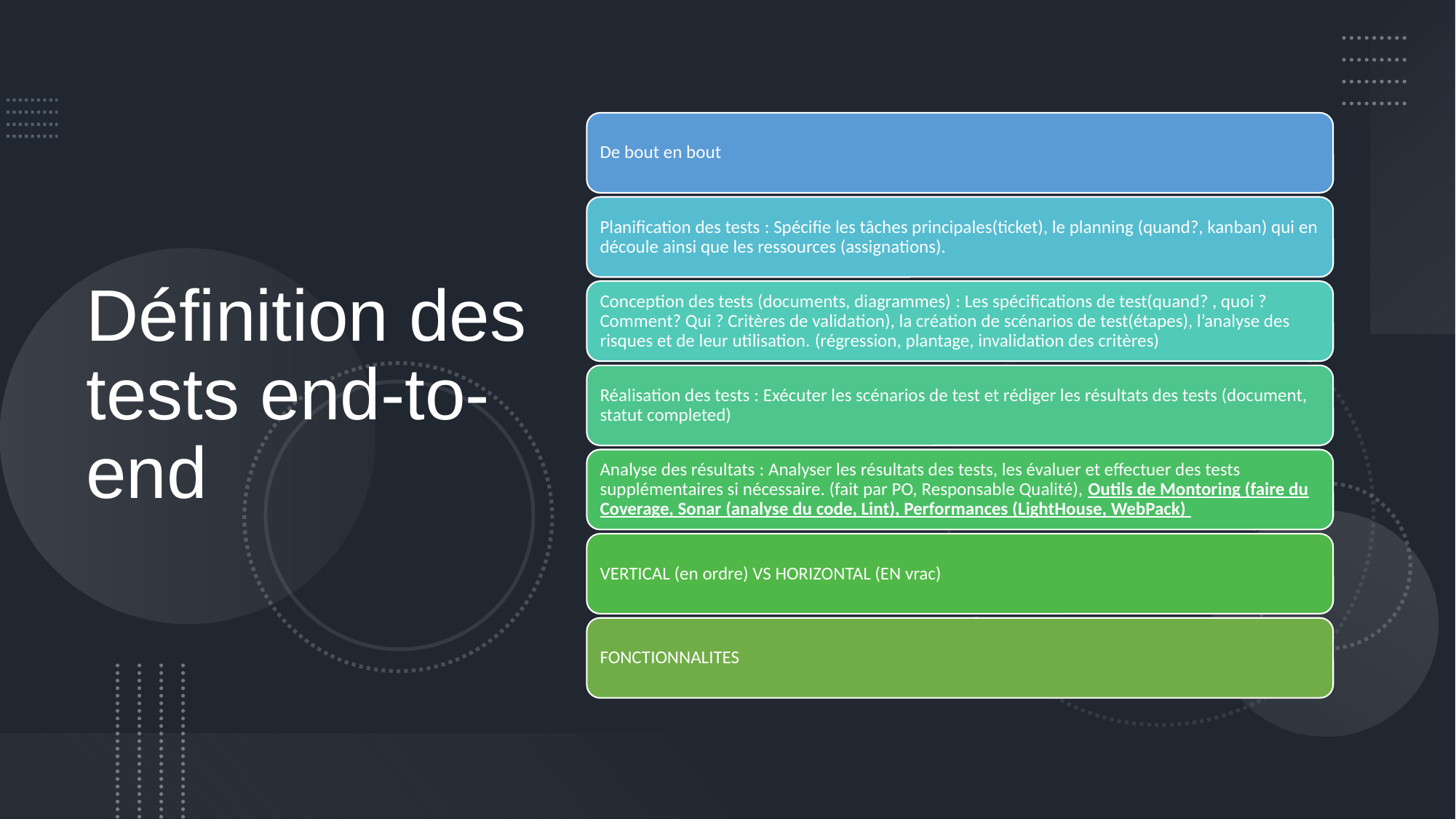

# Définition des tests end-to-end
De bout en bout
Planification des tests : Spécifie les tâches principales(ticket), le planning (quand?, kanban) qui en découle ainsi que les ressources (assignations).
Conception des tests (documents, diagrammes) : Les spécifications de test(quand? , quoi ? Comment? Qui ? Critères de validation), la création de scénarios de test(étapes), l’analyse des risques et de leur utilisation. (régression, plantage, invalidation des critères)
Réalisation des tests : Exécuter les scénarios de test et rédiger les résultats des tests (document, statut completed)
Analyse des résultats : Analyser les résultats des tests, les évaluer et effectuer des tests supplémentaires si nécessaire. (fait par PO, Responsable Qualité), Outils de Montoring (faire du Coverage, Sonar (analyse du code, Lint), Performances (LightHouse, WebPack)
VERTICAL (en ordre) VS HORIZONTAL (EN vrac)
FONCTIONNALITES